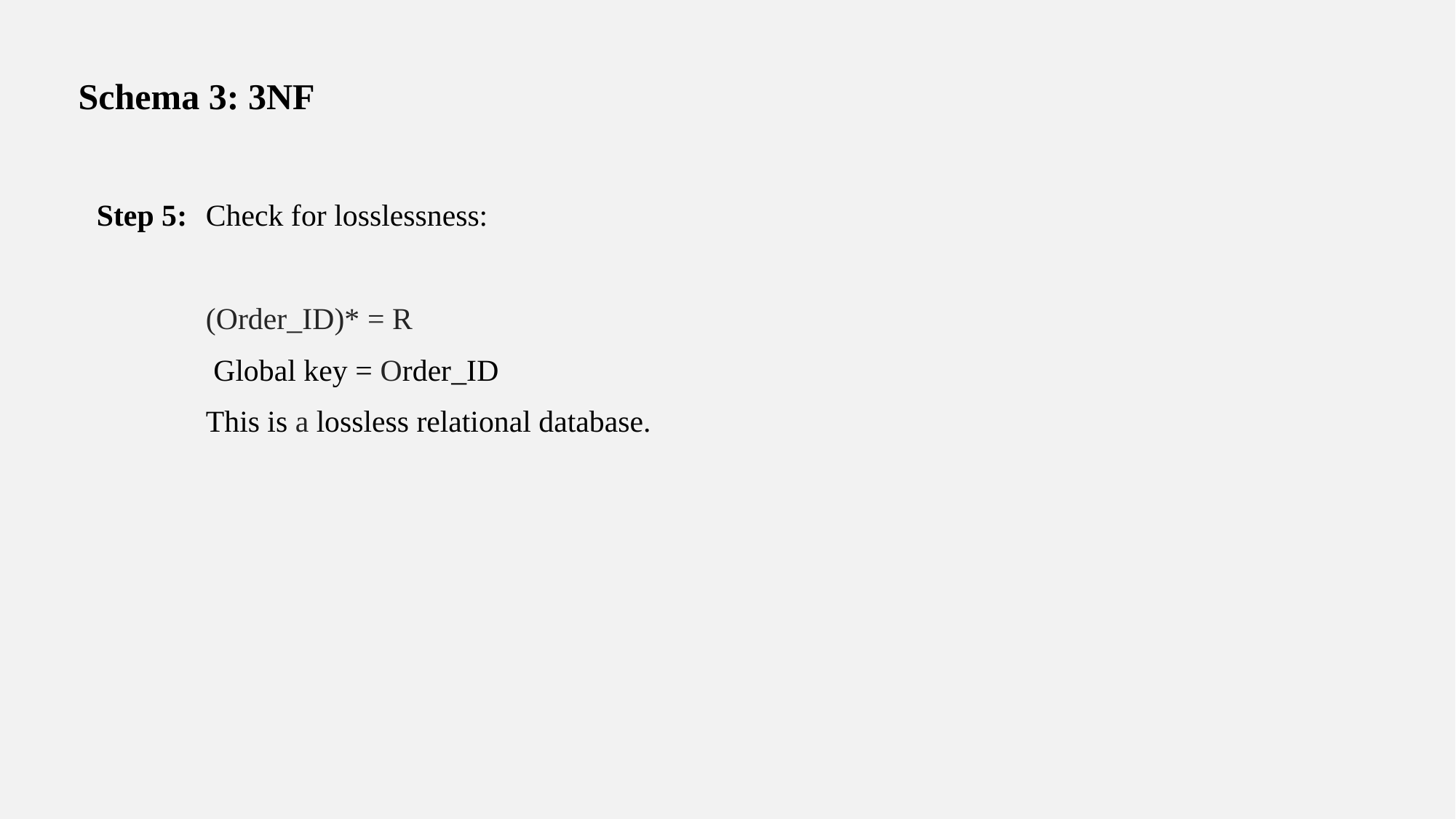

Schema 3: 3NF

Step 5: 	Check for losslessness:

	(Order_ID)* = R
	 Global key = Order_ID
	This is a lossless relational database.